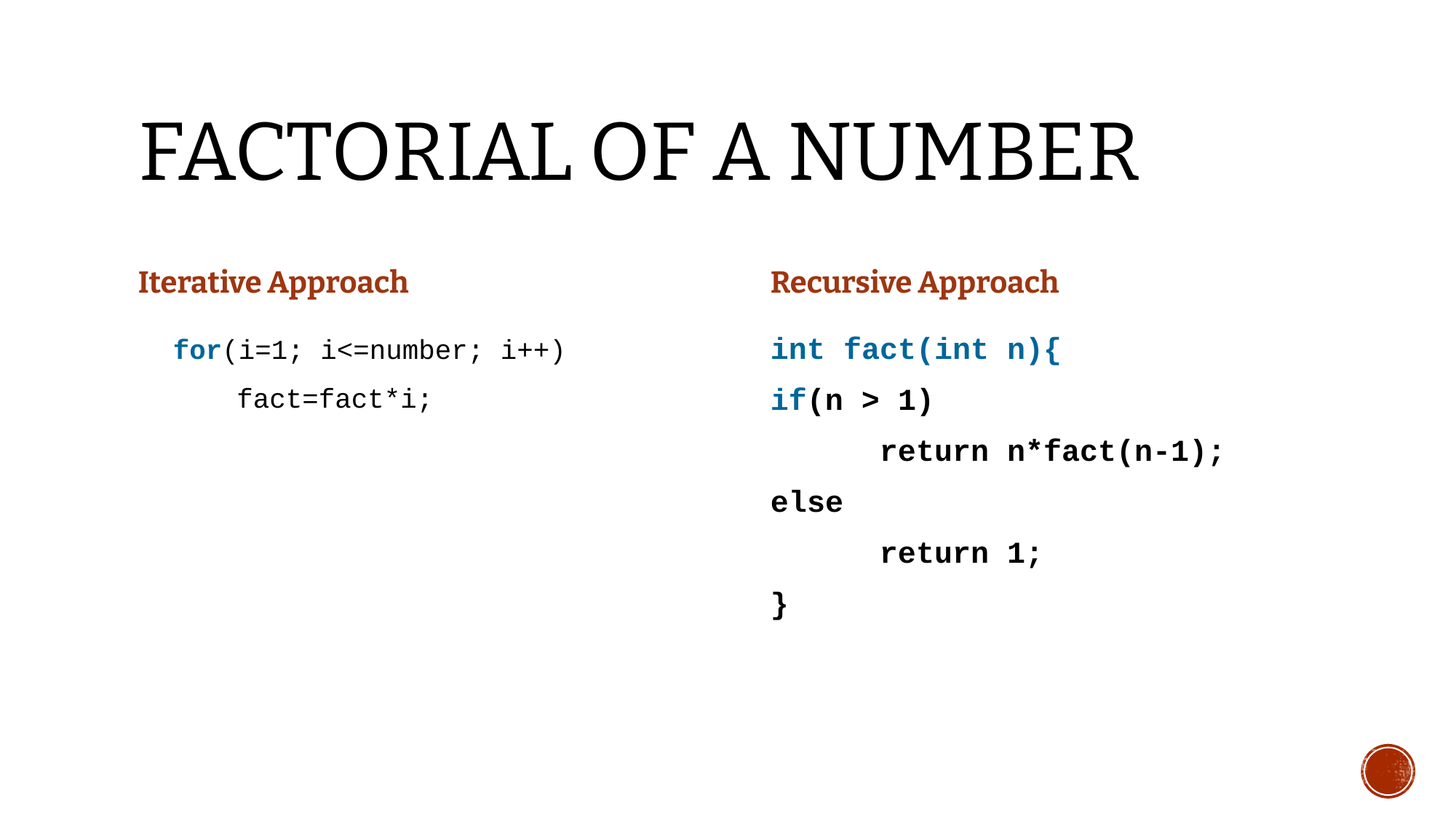

# Factorial of a number
Iterative Approach
Recursive Approach
  for(i=1; i<=number; i++)
      fact=fact*i;

int fact(int n){
if(n > 1)
	return n*fact(n-1);
else
	return 1;
}